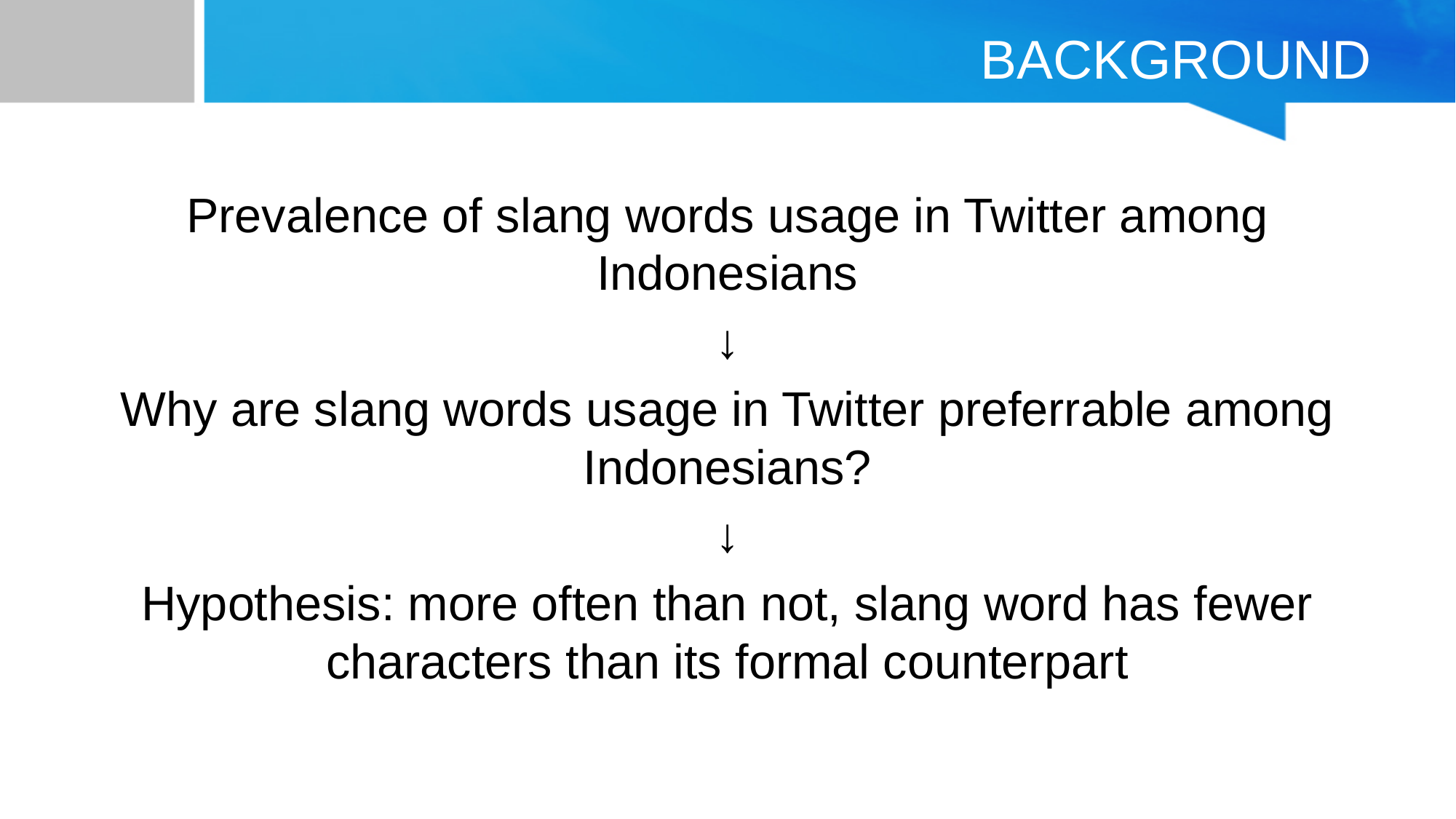

# BACKGROUND
Prevalence of slang words usage in Twitter among Indonesians
↓
Why are slang words usage in Twitter preferrable among Indonesians?
↓
Hypothesis: more often than not, slang word has fewer characters than its formal counterpart
2